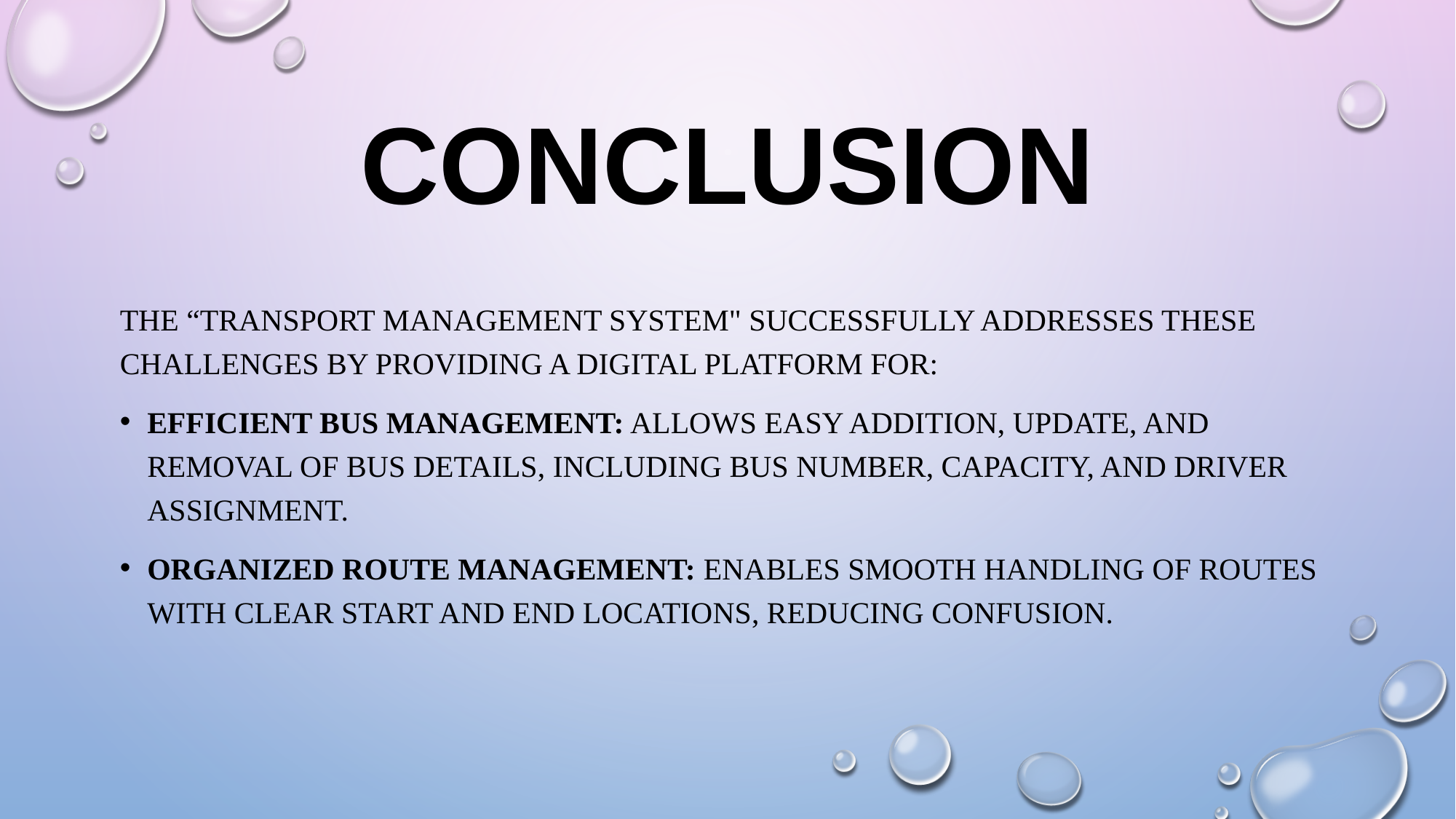

# conclusion
The “Transport Management System" successfully addresses these challenges by providing a digital platform for:
Efficient Bus Management: Allows easy addition, update, and removal of bus details, including bus number, capacity, and driver assignment.
Organized Route Management: Enables smooth handling of routes with clear start and end locations, reducing confusion.